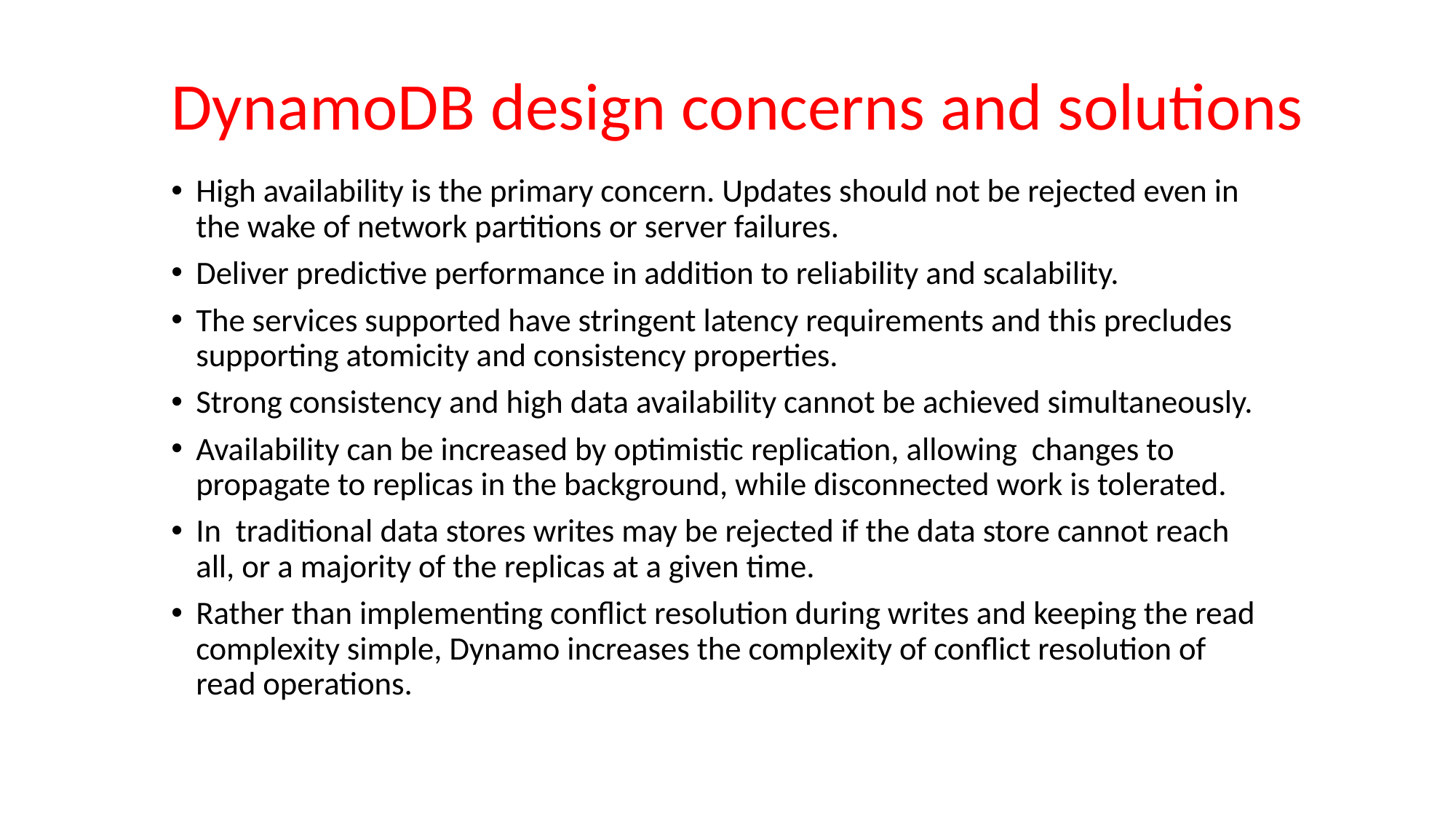

# DynamoDB design concerns and solutions
High availability is the primary concern. Updates should not be rejected even in the wake of network partitions or server failures.
Deliver predictive performance in addition to reliability and scalability.
The services supported have stringent latency requirements and this precludes supporting atomicity and consistency properties.
Strong consistency and high data availability cannot be achieved simultaneously.
Availability can be increased by optimistic replication, allowing  changes to propagate to replicas in the background, while disconnected work is tolerated.
In  traditional data stores writes may be rejected if the data store cannot reach all, or a majority of the replicas at a given time.
Rather than implementing conflict resolution during writes and keeping the read complexity simple, Dynamo increases the complexity of conflict resolution of read operations.